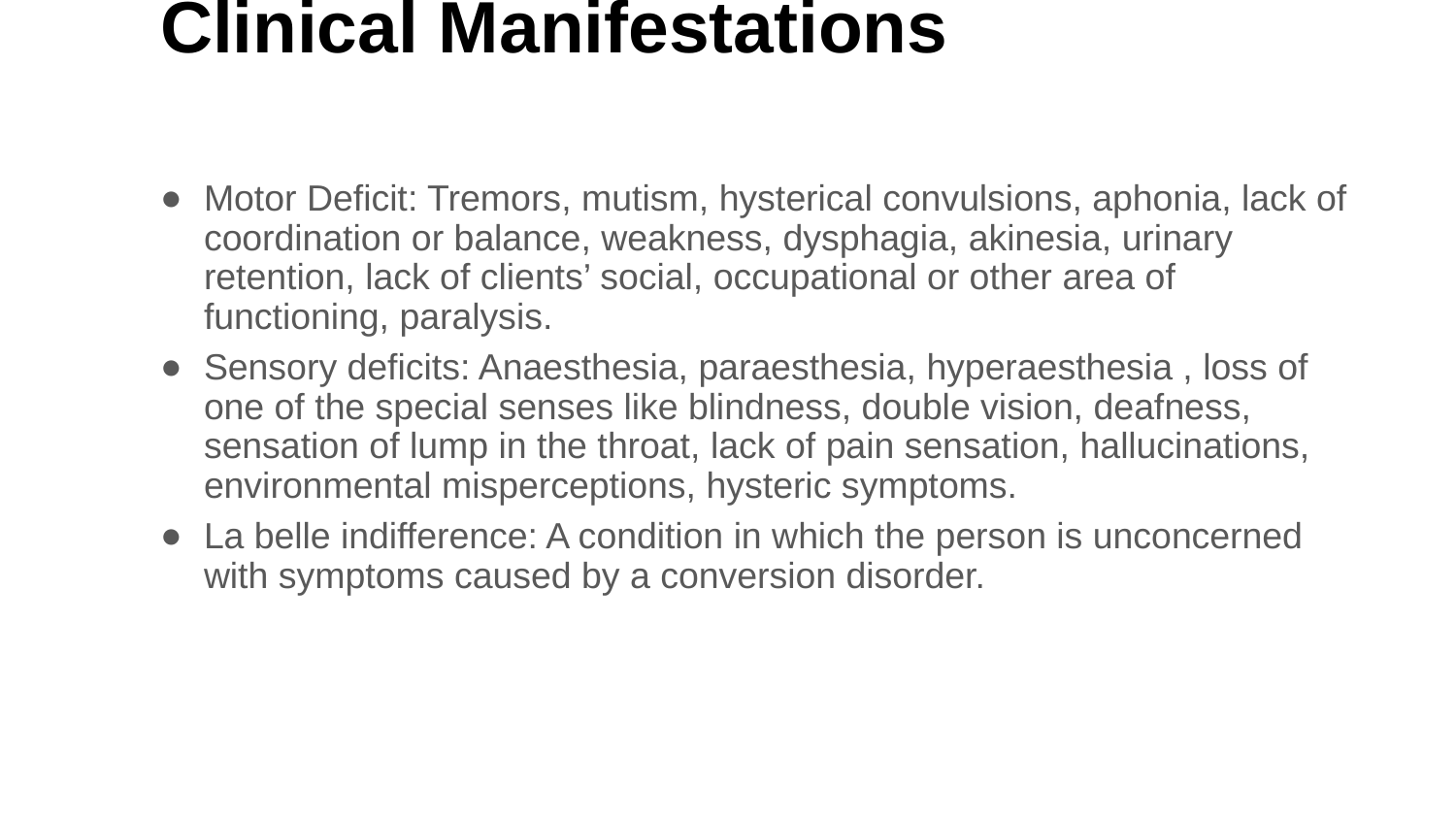

# Clinical Manifestations
Motor Deficit: Tremors, mutism, hysterical convulsions, aphonia, lack of coordination or balance, weakness, dysphagia, akinesia, urinary retention, lack of clients’ social, occupational or other area of functioning, paralysis.
Sensory deficits: Anaesthesia, paraesthesia, hyperaesthesia , loss of one of the special senses like blindness, double vision, deafness, sensation of lump in the throat, lack of pain sensation, hallucinations, environmental misperceptions, hysteric symptoms.
La belle indifference: A condition in which the person is unconcerned with symptoms caused by a conversion disorder.